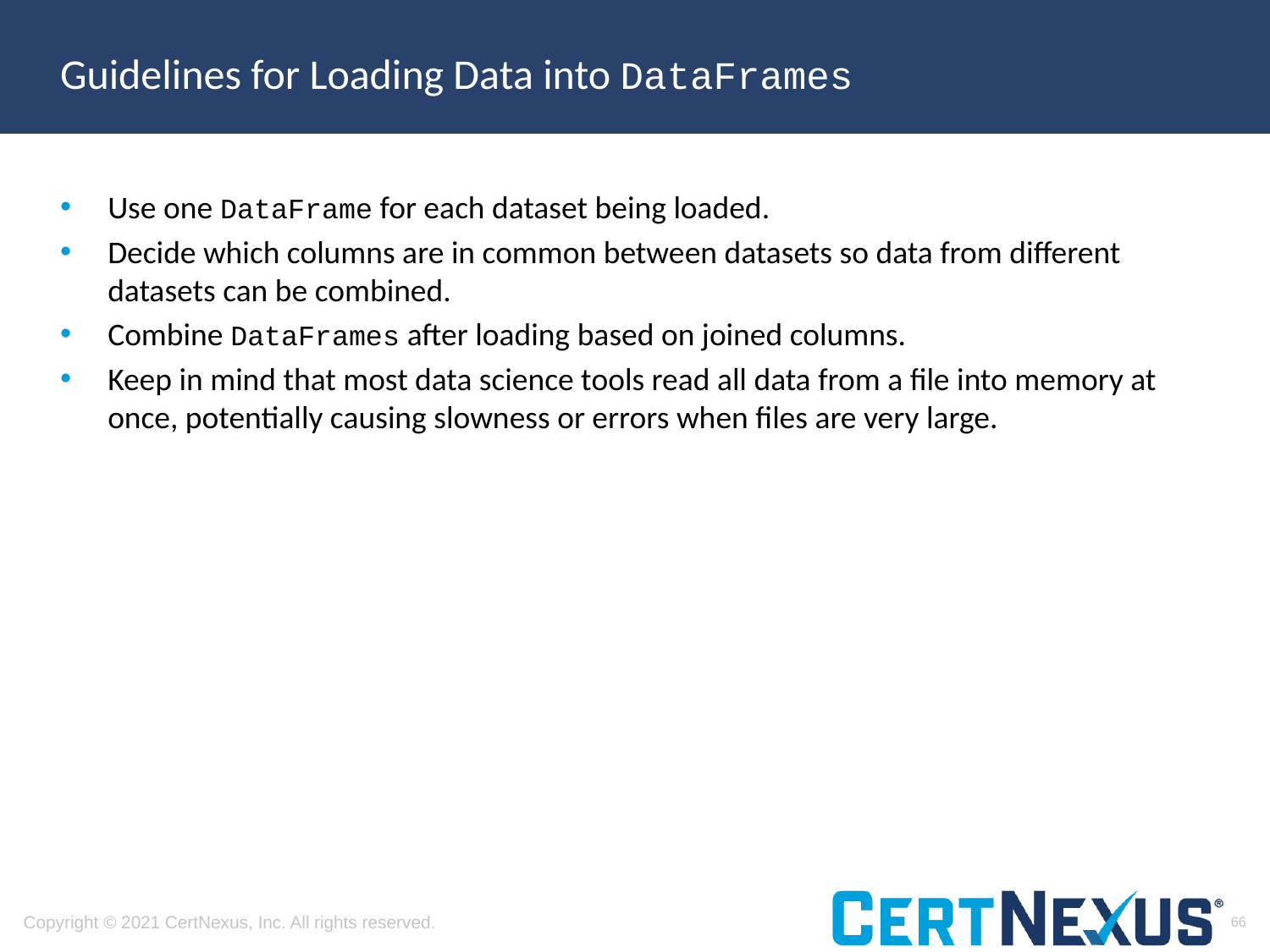

# Guidelines for Loading Data into DataFrames
Use one DataFrame for each dataset being loaded.
Decide which columns are in common between datasets so data from different datasets can be combined.
Combine DataFrames after loading based on joined columns.
Keep in mind that most data science tools read all data from a file into memory at once, potentially causing slowness or errors when files are very large.
66